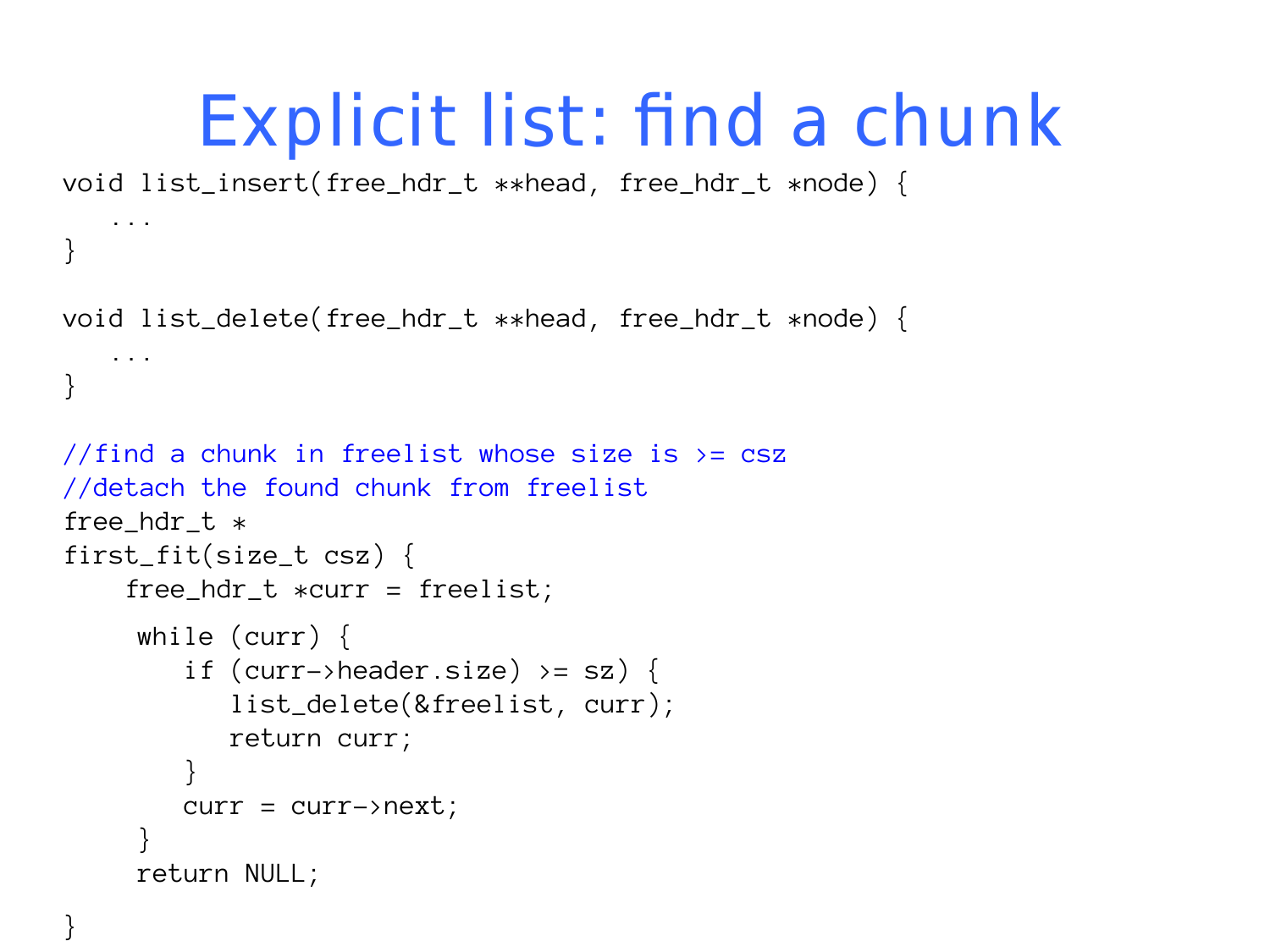

# Explicit list: find a chunk
void list_insert(free_hdr_t **head, free_hdr_t *node) {
   ...
}

void list_delete(free_hdr_t **head, free_hdr_t *node) {
   ...
}

//find a chunk in freelist whose size is >= csz
//detach the found chunk from freelist
free_hdr_t *
first_fit(size_t csz) {
    free_hdr_t *curr = freelist;

    ...

}
while (curr) {
   if (curr->header.size) >= sz) {
      list_delete(&freelist, curr);
      return curr;
   }
   curr = curr->next;
}
return NULL;